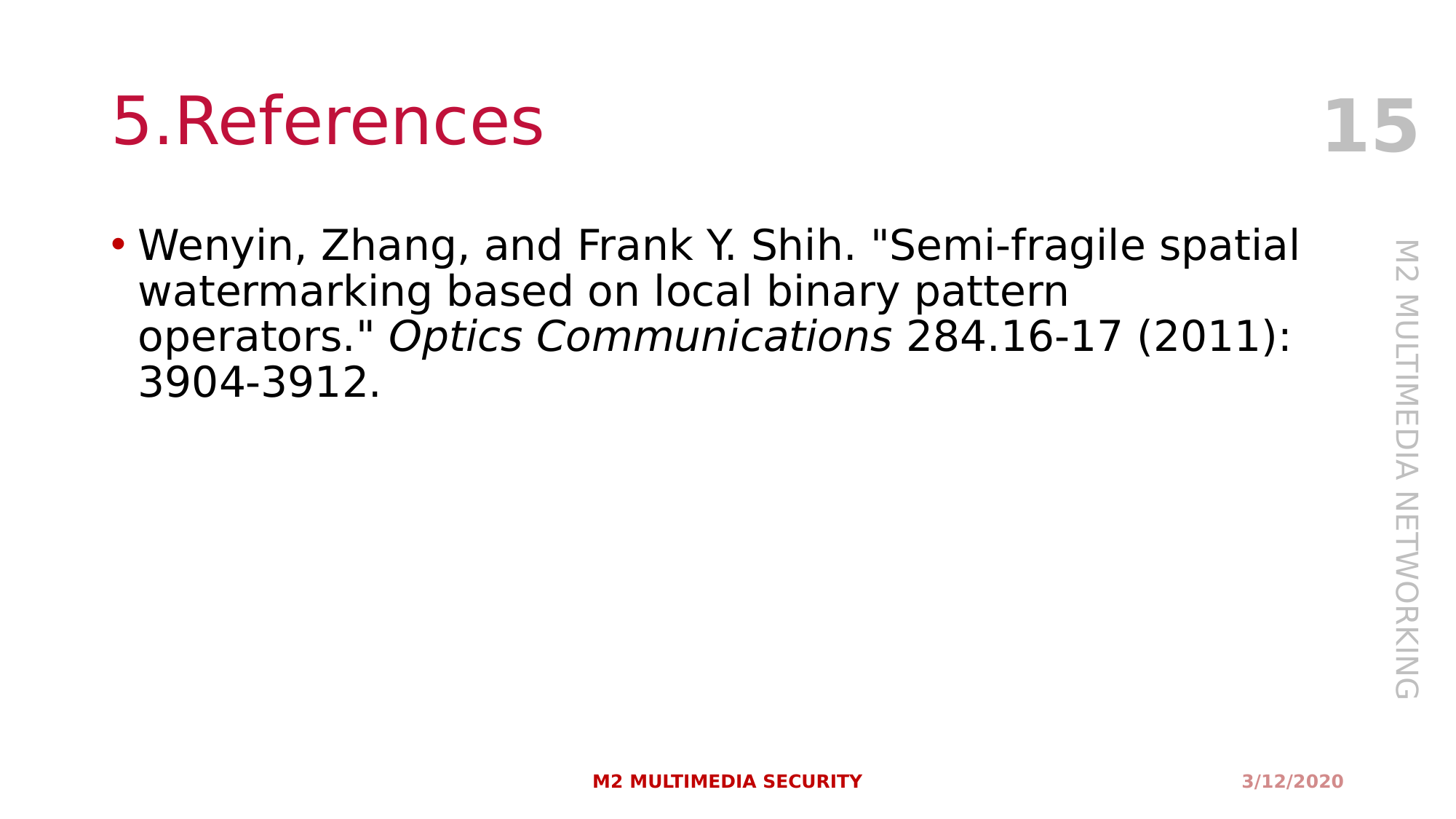

# 5.References
15
Wenyin, Zhang, and Frank Y. Shih. "Semi-fragile spatial watermarking based on local binary pattern operators." Optics Communications 284.16-17 (2011): 3904-3912.
M2 MULTIMEDIA SECURITY
3/12/2020